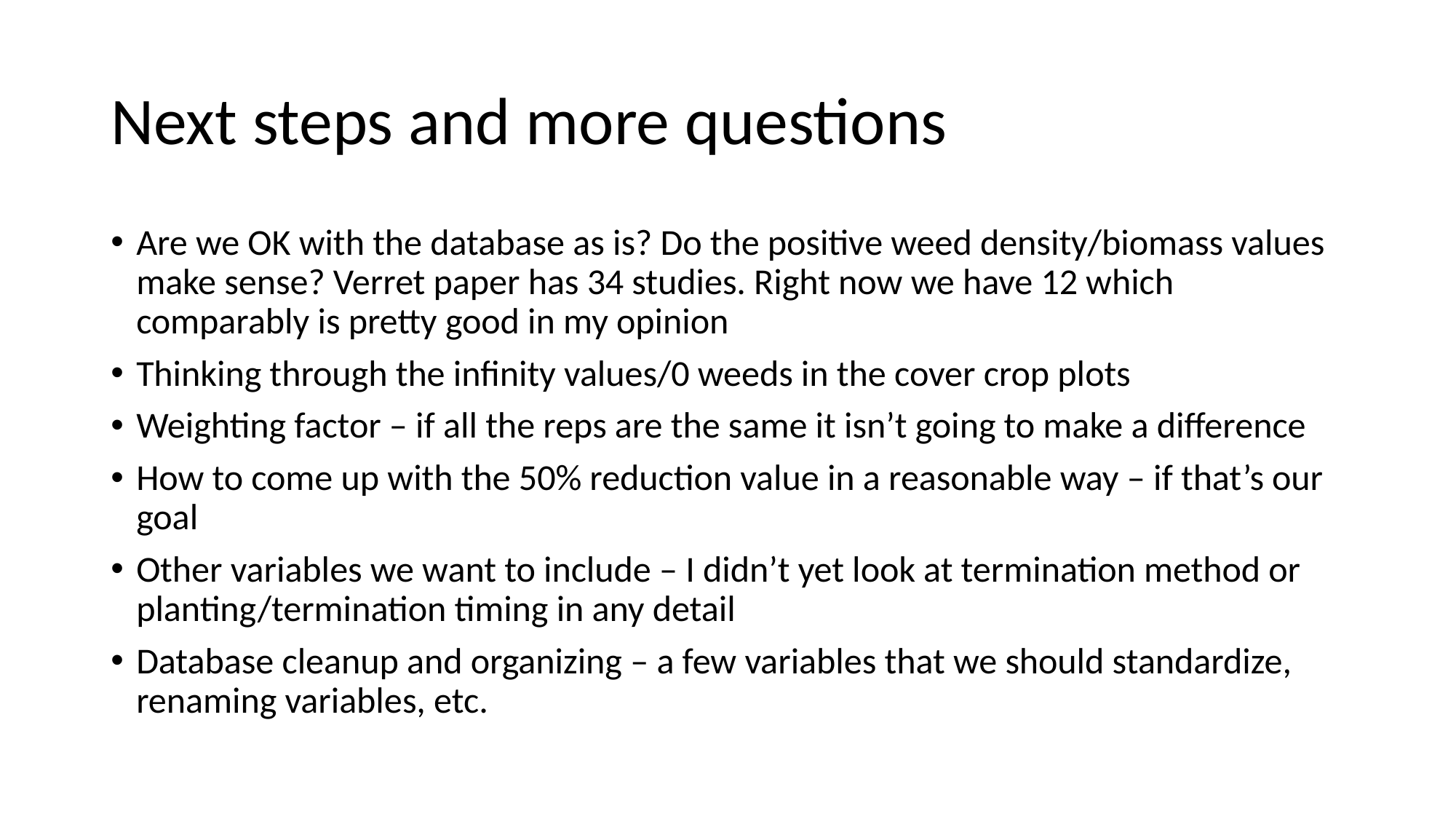

# Next steps and more questions
Are we OK with the database as is? Do the positive weed density/biomass values make sense? Verret paper has 34 studies. Right now we have 12 which comparably is pretty good in my opinion
Thinking through the infinity values/0 weeds in the cover crop plots
Weighting factor – if all the reps are the same it isn’t going to make a difference
How to come up with the 50% reduction value in a reasonable way – if that’s our goal
Other variables we want to include – I didn’t yet look at termination method or planting/termination timing in any detail
Database cleanup and organizing – a few variables that we should standardize, renaming variables, etc.